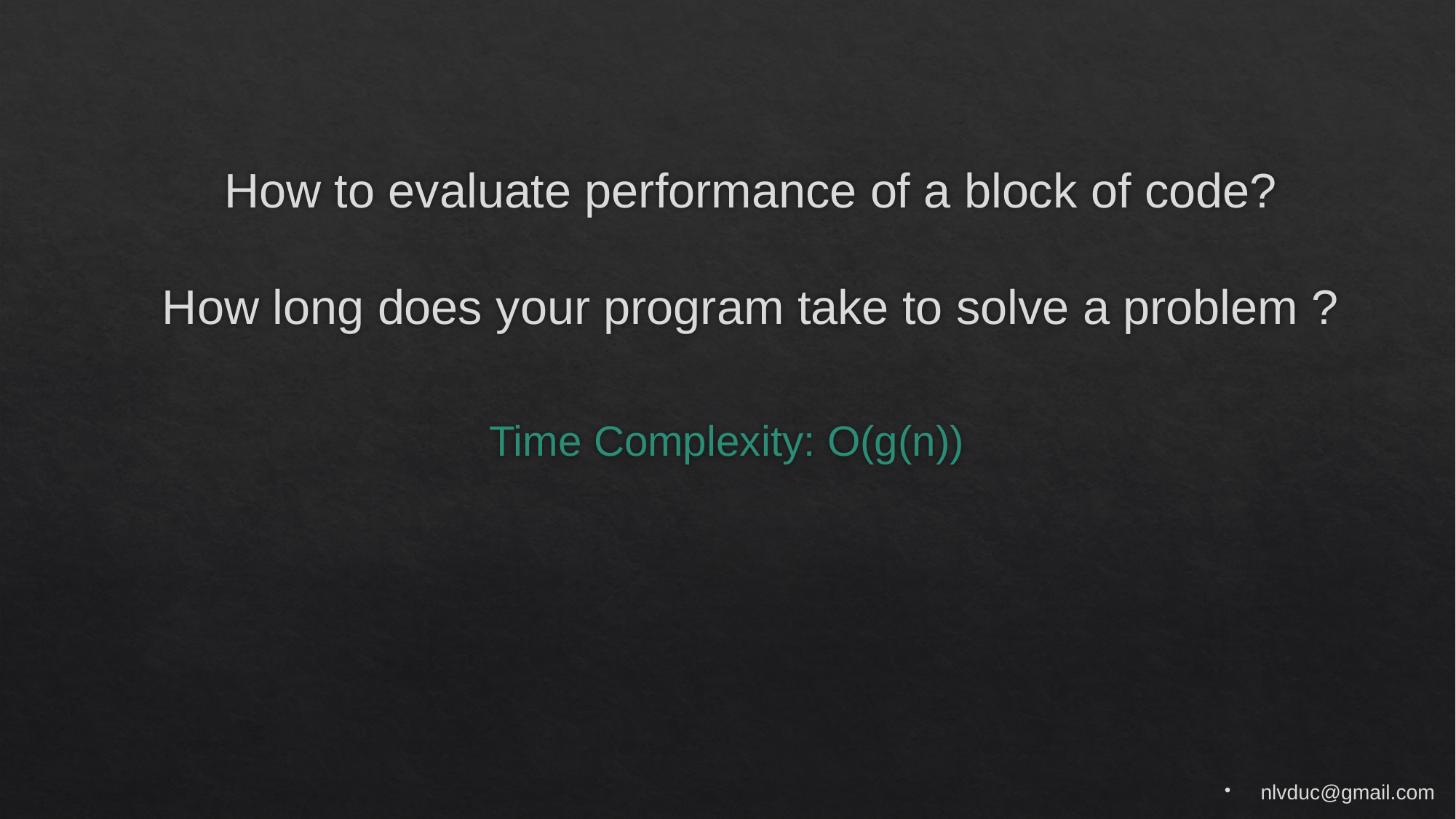

# How to evaluate performance of a block of code? How long does your program take to solve a problem ?
Time Complexity: O(g(n))

nlvduc@gmail.com